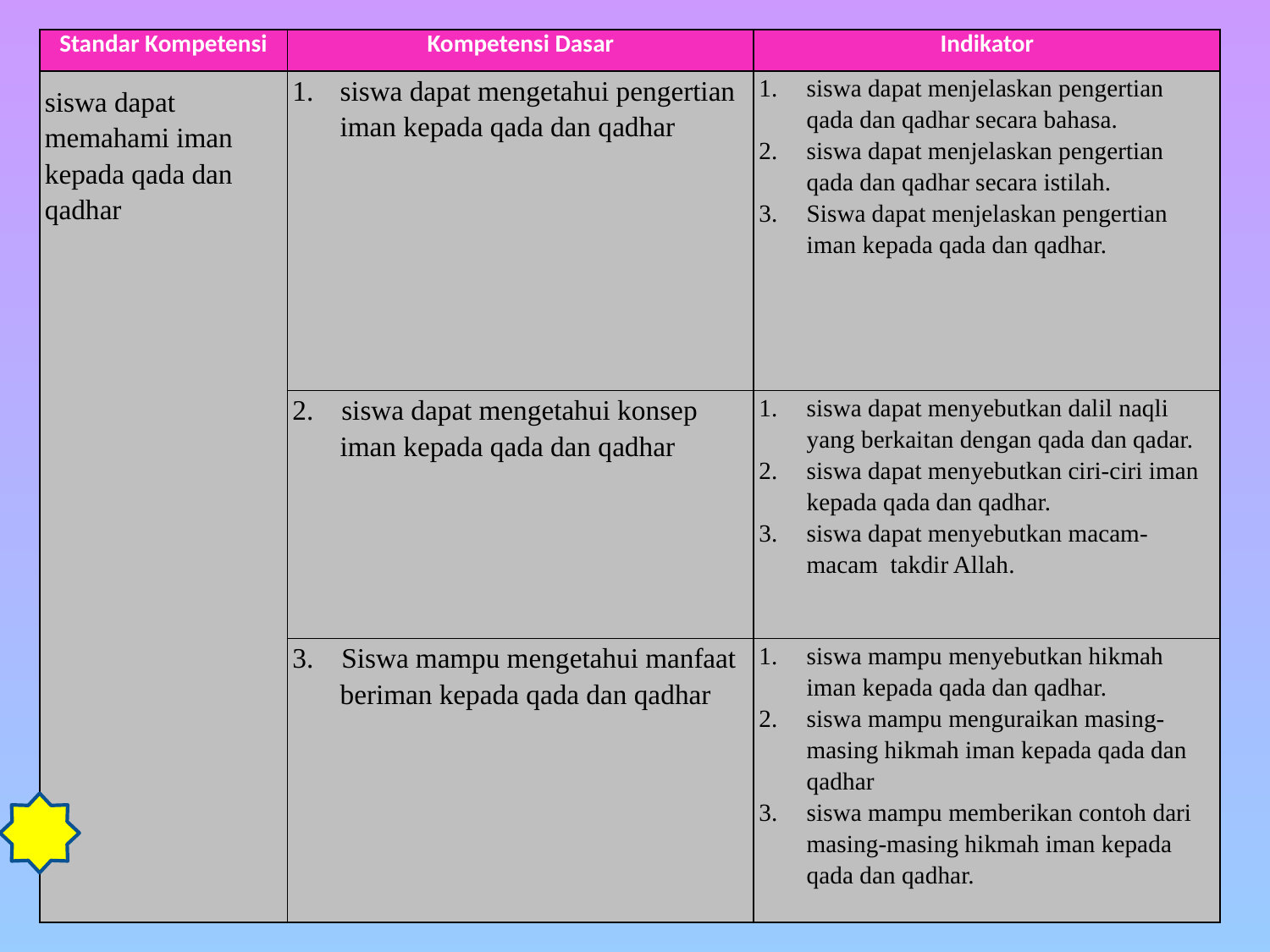

| Standar Kompetensi | Kompetensi Dasar | Indikator |
| --- | --- | --- |
| siswa dapat memahami iman kepada qada dan qadhar | siswa dapat mengetahui pengertian iman kepada qada dan qadhar | siswa dapat menjelaskan pengertian qada dan qadhar secara bahasa. siswa dapat menjelaskan pengertian qada dan qadhar secara istilah. Siswa dapat menjelaskan pengertian iman kepada qada dan qadhar. |
|  | 2. siswa dapat mengetahui konsep iman kepada qada dan qadhar | siswa dapat menyebutkan dalil naqli yang berkaitan dengan qada dan qadar. siswa dapat menyebutkan ciri-ciri iman kepada qada dan qadhar. siswa dapat menyebutkan macam-macam takdir Allah. |
|  | 3. Siswa mampu mengetahui manfaat beriman kepada qada dan qadhar | siswa mampu menyebutkan hikmah iman kepada qada dan qadhar. siswa mampu menguraikan masing-masing hikmah iman kepada qada dan qadhar siswa mampu memberikan contoh dari masing-masing hikmah iman kepada qada dan qadhar. |